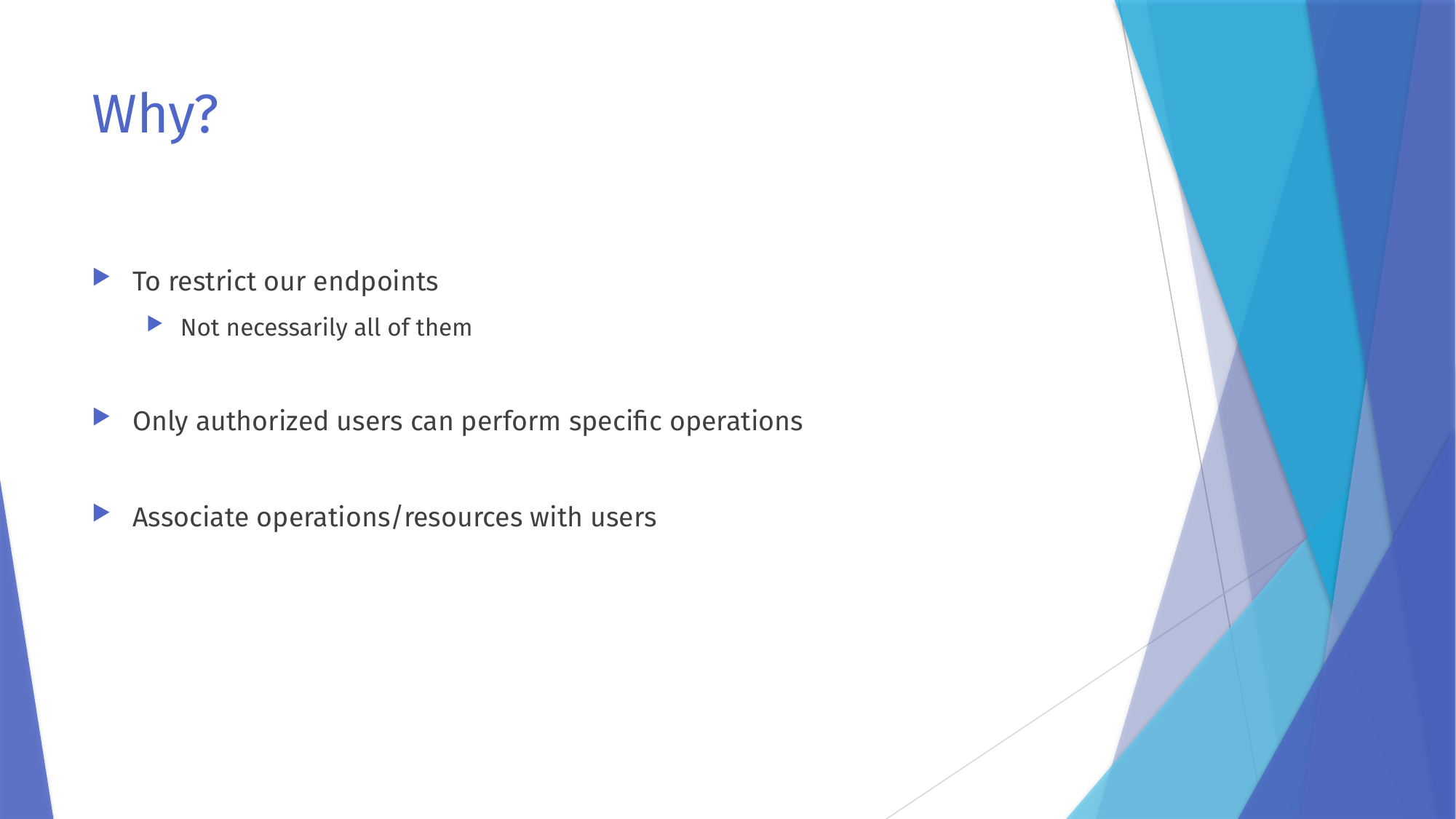

# Why?
To restrict our endpoints
Not necessarily all of them

Only authorized users can perform specific operations

Associate operations/resources with users